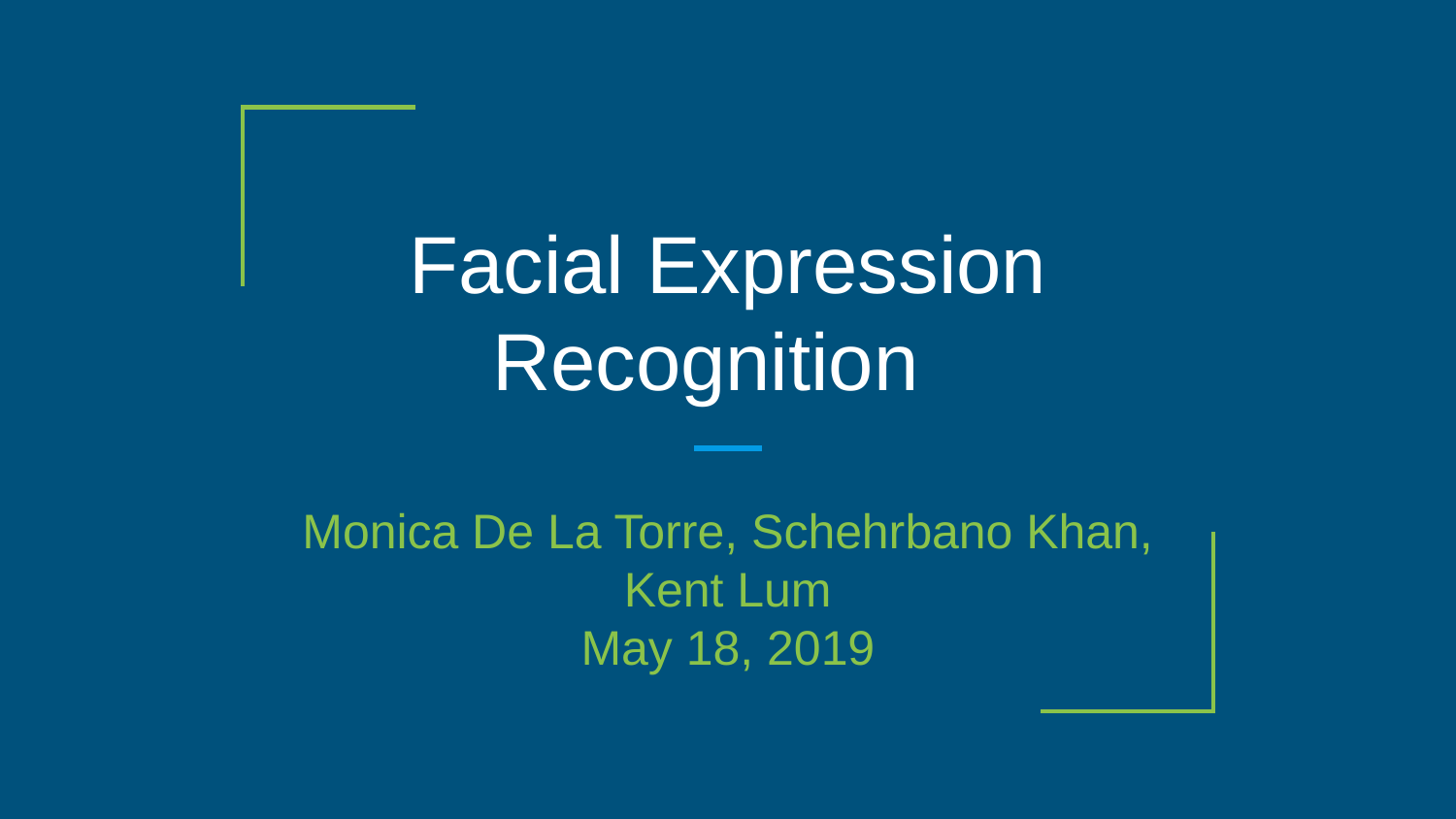

# Facial Expression Recognition
Monica De La Torre, Schehrbano Khan, Kent Lum
May 18, 2019